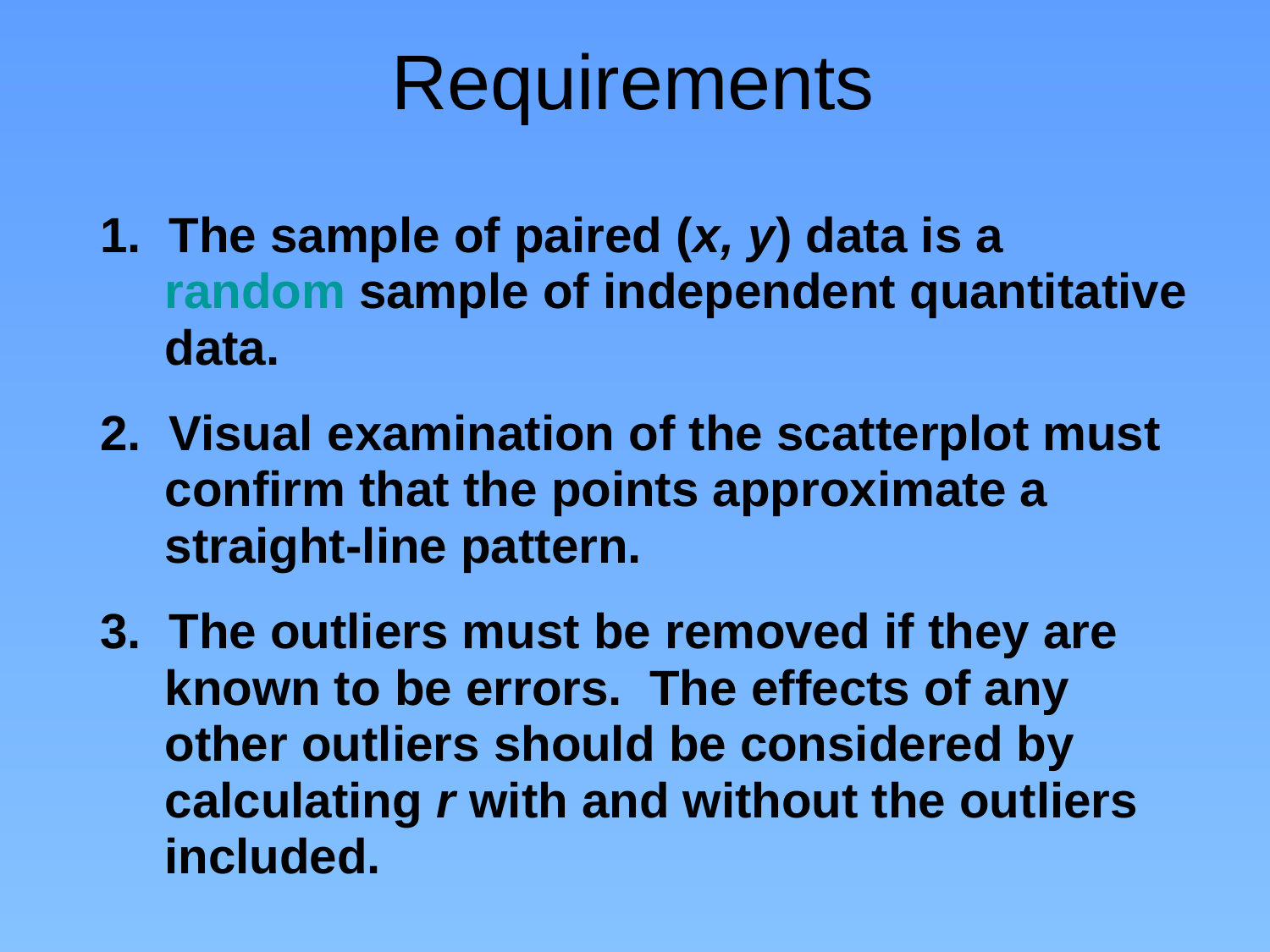

# Requirements
1.  The sample of paired (x, y) data is a random sample of independent quantitative data.
2.  Visual examination of the scatterplot must confirm that the points approximate a straight-line pattern.
3.  The outliers must be removed if they are known to be errors.  The effects of any other outliers should be considered by calculating r with and without the outliers included.